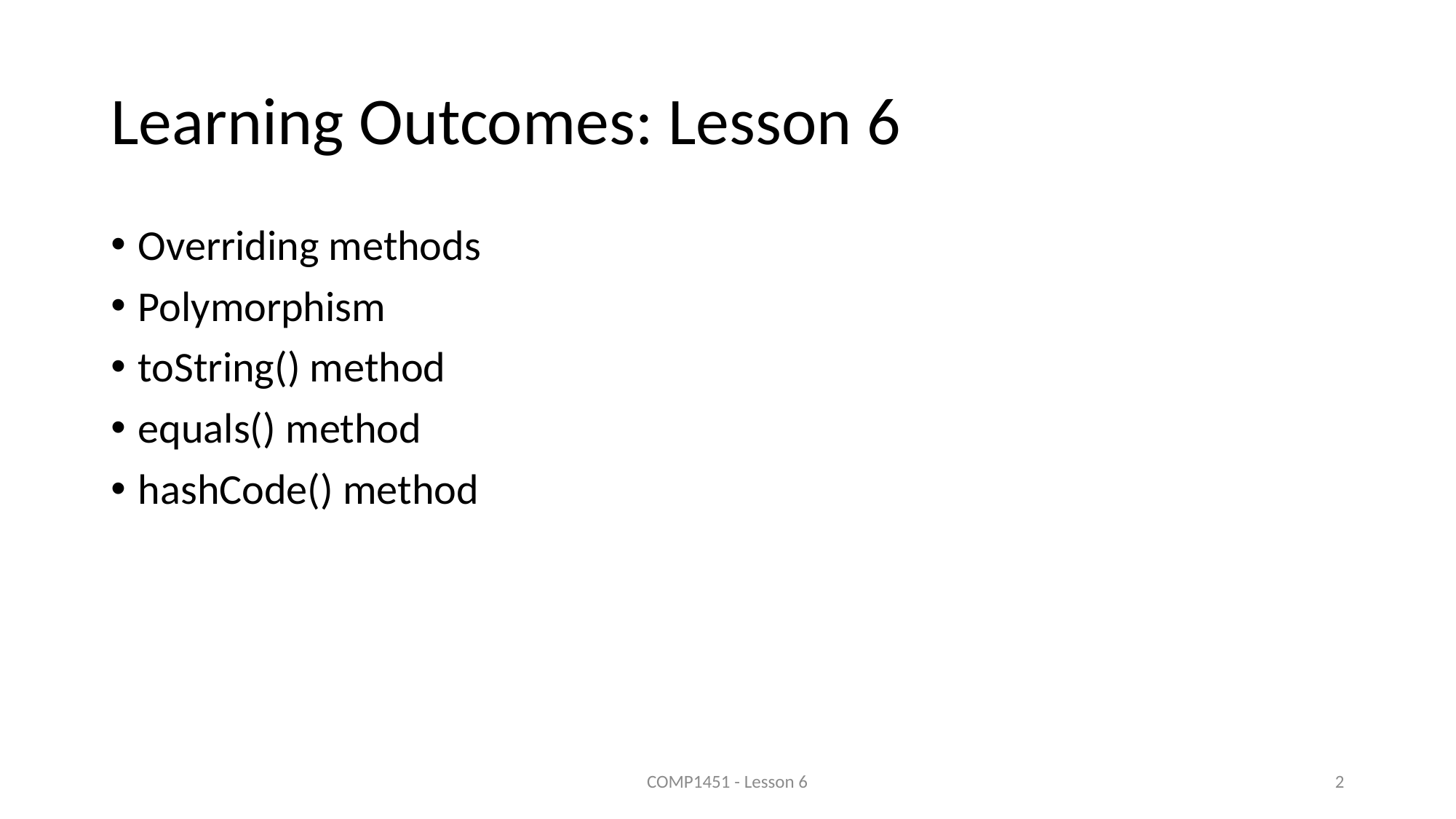

# Learning Outcomes: Lesson 6
Overriding methods
Polymorphism
toString() method
equals() method
hashCode() method
COMP1451 - Lesson 6
2